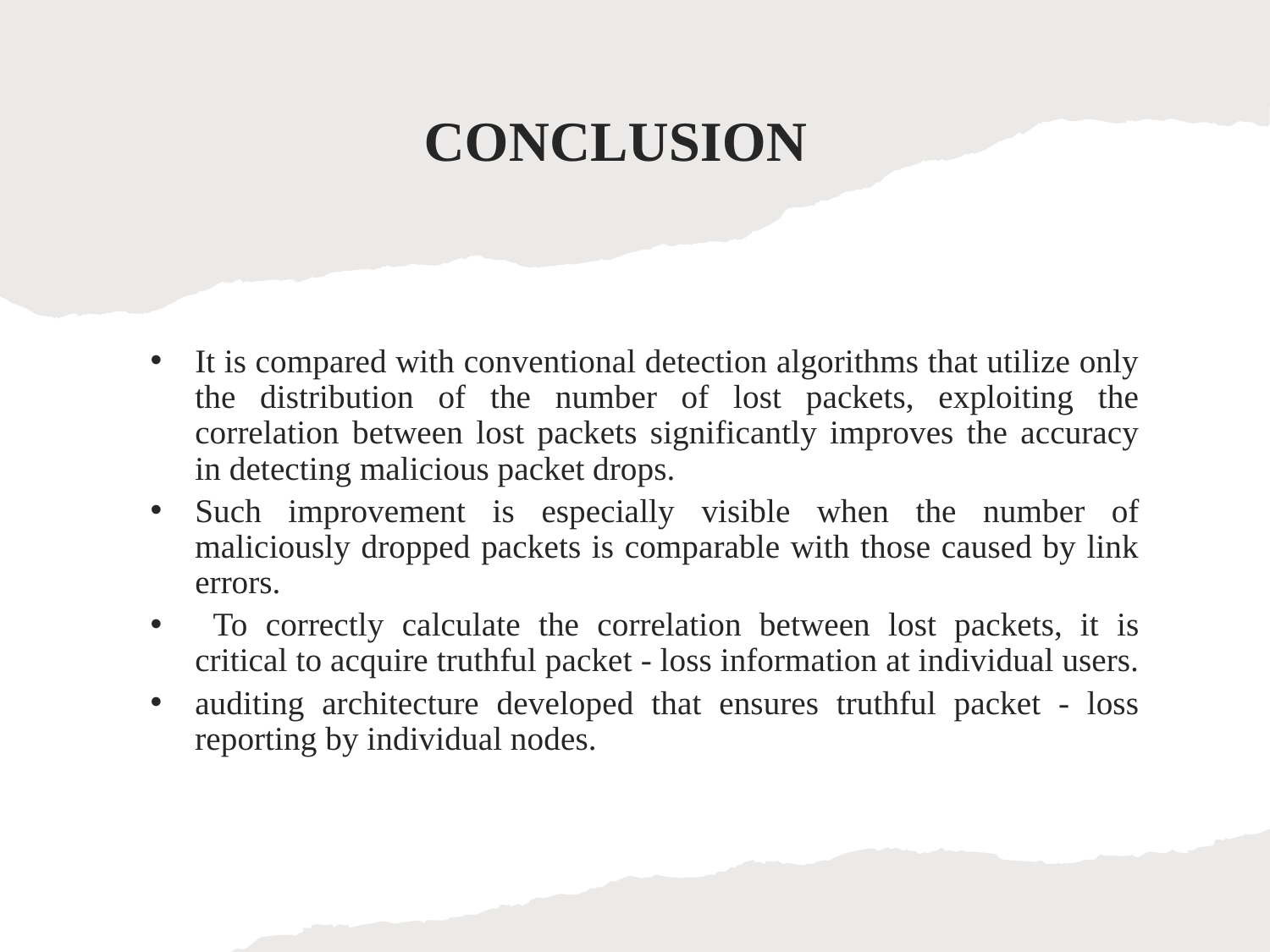

# CONCLUSION
It is compared with conventional detection algorithms that utilize only the distribution of the number of lost packets, exploiting the correlation between lost packets significantly improves the accuracy in detecting malicious packet drops.
Such improvement is especially visible when the number of maliciously dropped packets is comparable with those caused by link errors.
 To correctly calculate the correlation between lost packets, it is critical to acquire truthful packet - loss information at individual users.
auditing architecture developed that ensures truthful packet - loss reporting by individual nodes.